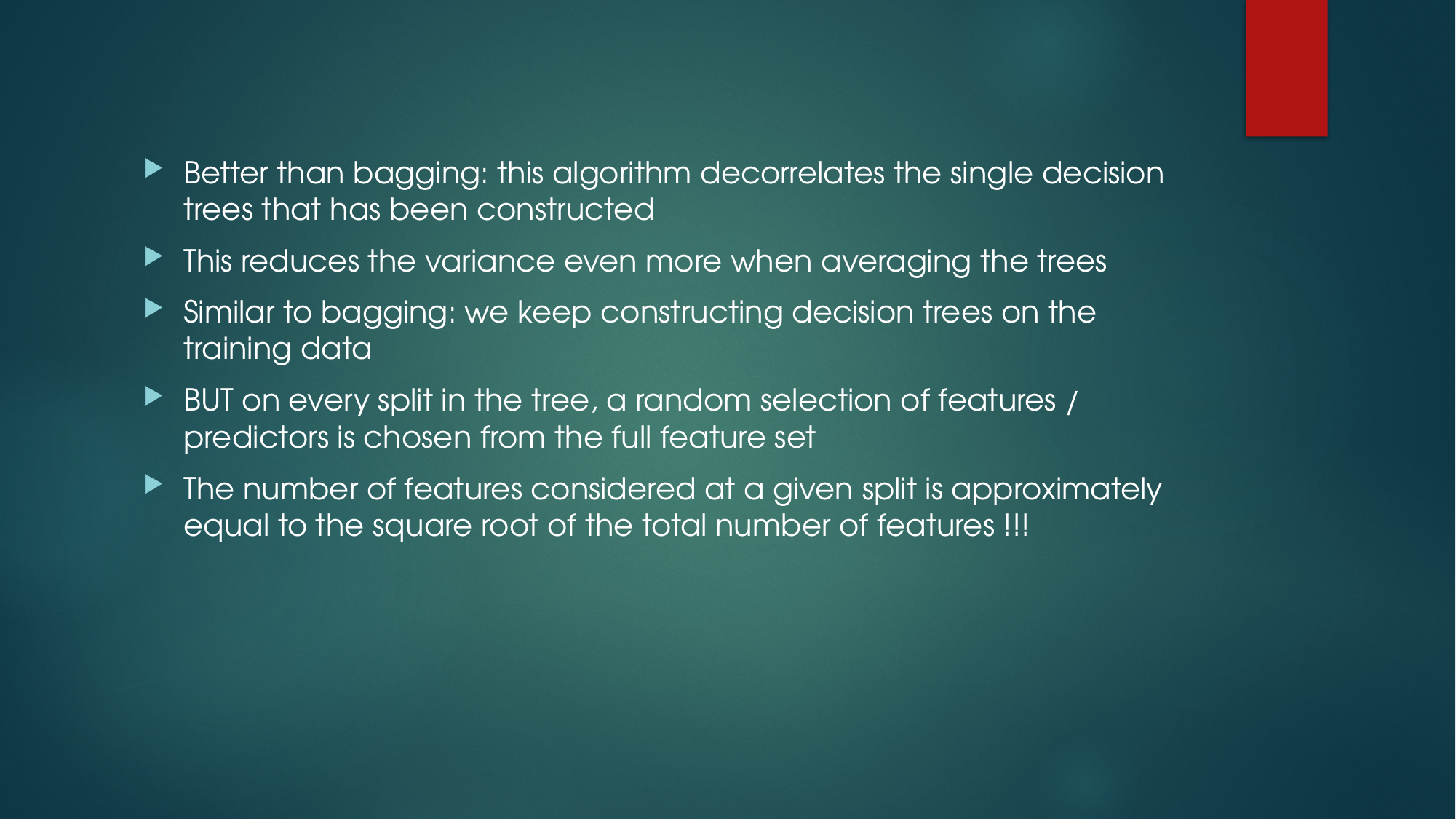

Better than bagging: this algorithm decorrelates the single decision trees that has been constructed
This reduces the variance even more when averaging the trees
Similar to bagging: we keep constructing decision trees on the training data
BUT on every split in the tree, a random selection of features / predictors is chosen from the full feature set
The number of features considered at a given split is approximately equal to the square root of the total number of features !!!